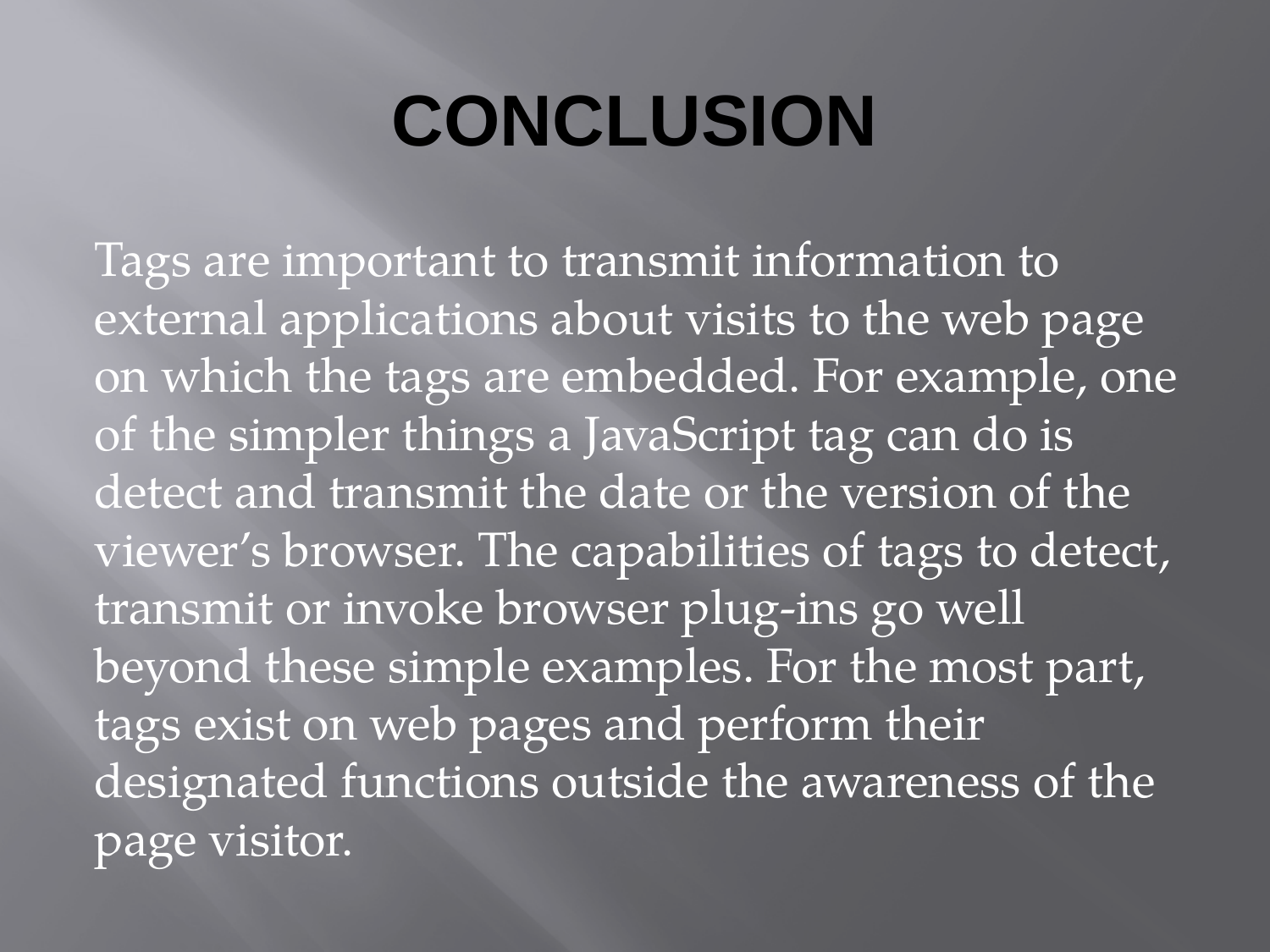

# CONCLUSION
Tags are important to transmit information to external applications about visits to the web page on which the tags are embedded. For example, one of the simpler things a JavaScript tag can do is detect and transmit the date or the version of the viewer’s browser. The capabilities of tags to detect, transmit or invoke browser plug-ins go well beyond these simple examples. For the most part, tags exist on web pages and perform their designated functions outside the awareness of the page visitor.